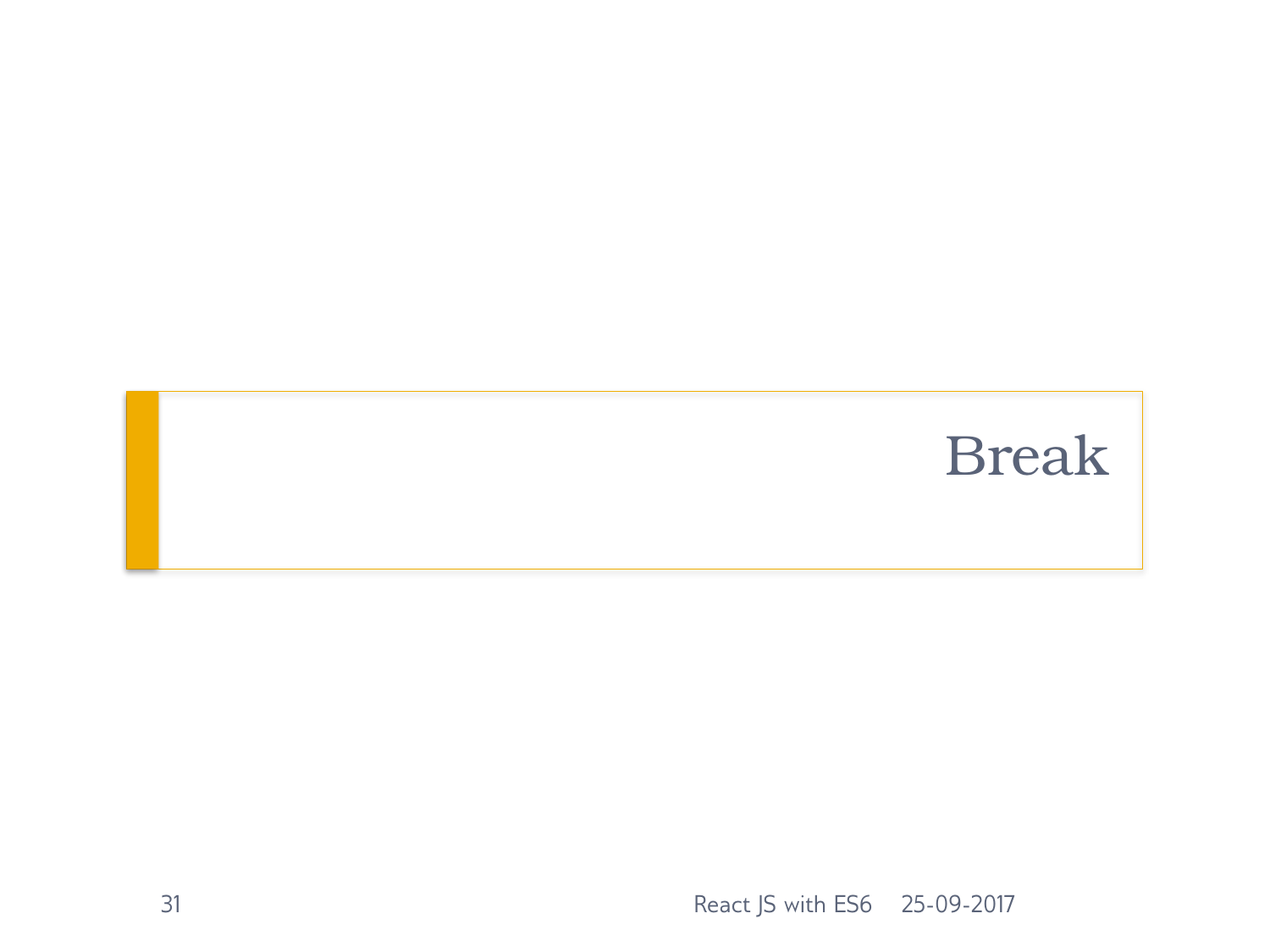

# Break

31
React JS with ES6
25-09-2017